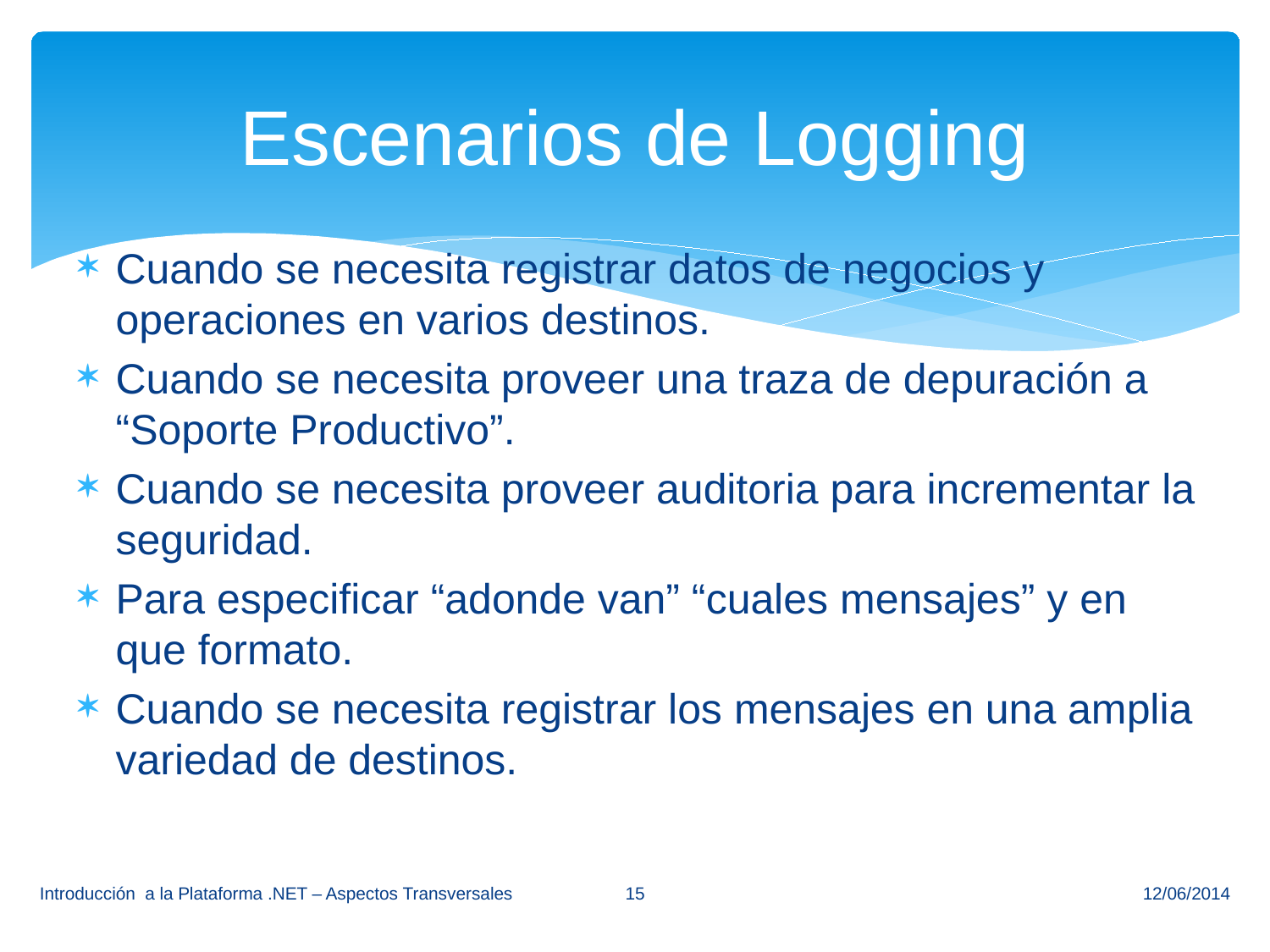

# Escenarios de Logging
Cuando se necesita registrar datos de negocios y operaciones en varios destinos.
Cuando se necesita proveer una traza de depuración a “Soporte Productivo”.
Cuando se necesita proveer auditoria para incrementar la seguridad.
Para especificar “adonde van” “cuales mensajes” y en que formato.
Cuando se necesita registrar los mensajes en una amplia variedad de destinos.

15
Introducción  a la Plataforma .NET – Aspectos Transversales
12/06/2014